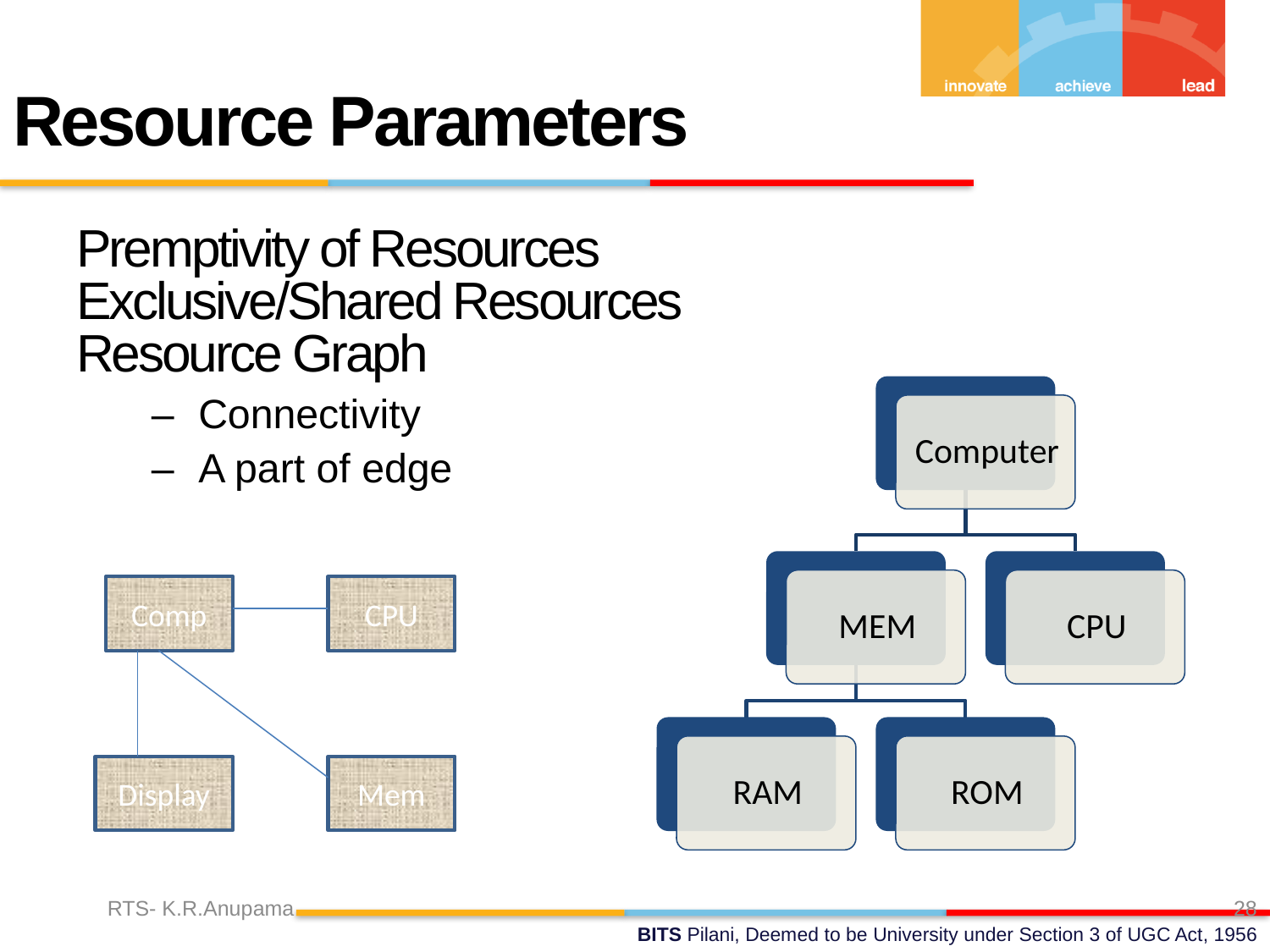

Resource Parameters
Premptivity of Resources
Exclusive/Shared Resources
Resource Graph
Connectivity
A part of edge
Computer
MEM
RAM
ROM
CPU
Comp
CPU
Display
Mem
RTS- K.R.Anupama
28